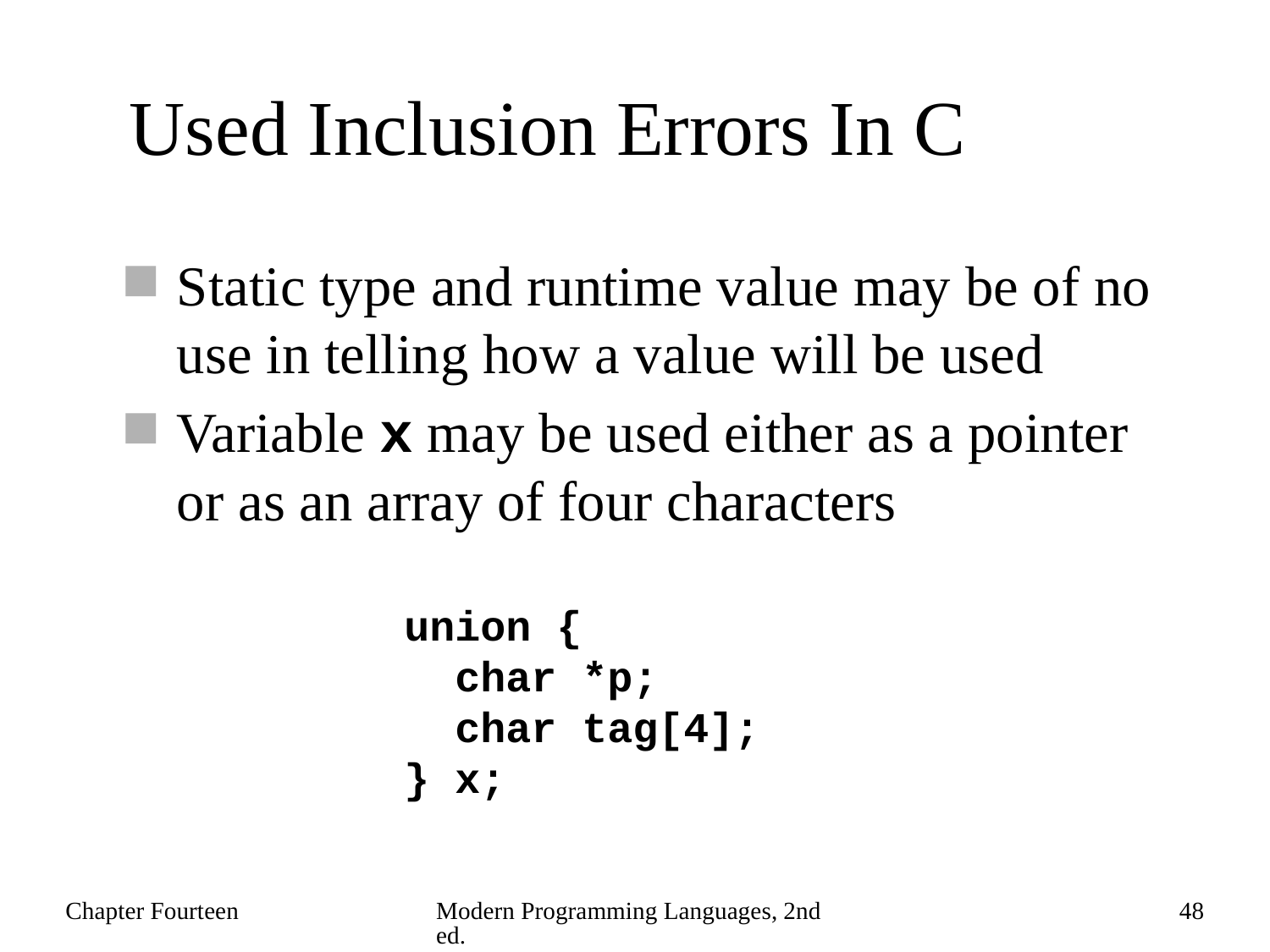

# Used Inclusion Errors In C
Static type and runtime value may be of no use in telling how a value will be used
Variable x may be used either as a pointer or as an array of four characters
union {
  char *p;
  char tag[4];
} x;
Chapter Fourteen
Modern Programming Languages, 2nd ed.
48